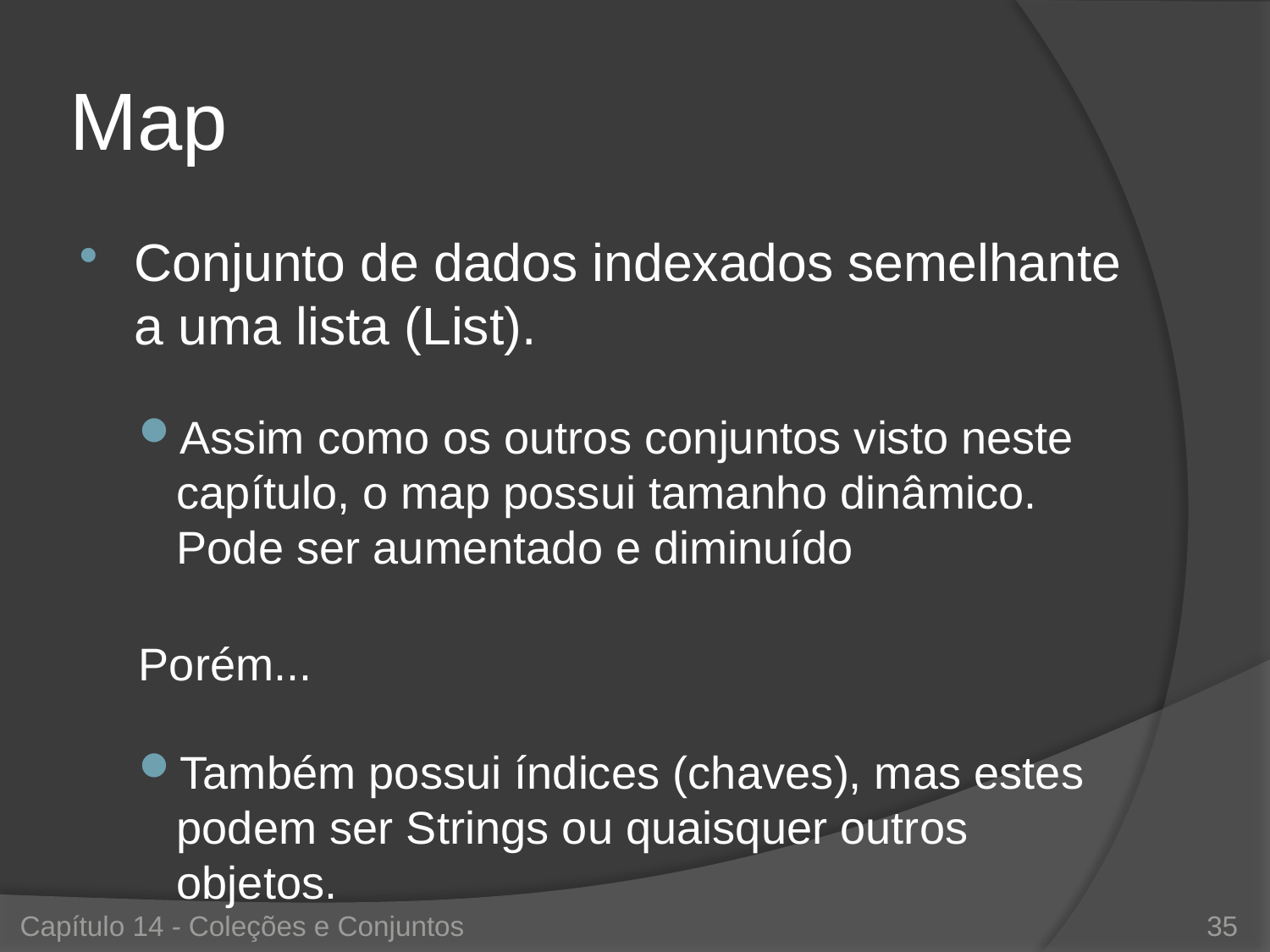

# Map
Conjunto de dados indexados semelhante a uma lista (List).
Assim como os outros conjuntos visto neste capítulo, o map possui tamanho dinâmico. Pode ser aumentado e diminuído
Porém...
Também possui índices (chaves), mas estes podem ser Strings ou quaisquer outros objetos.
Capítulo 14 - Coleções e Conjuntos
35